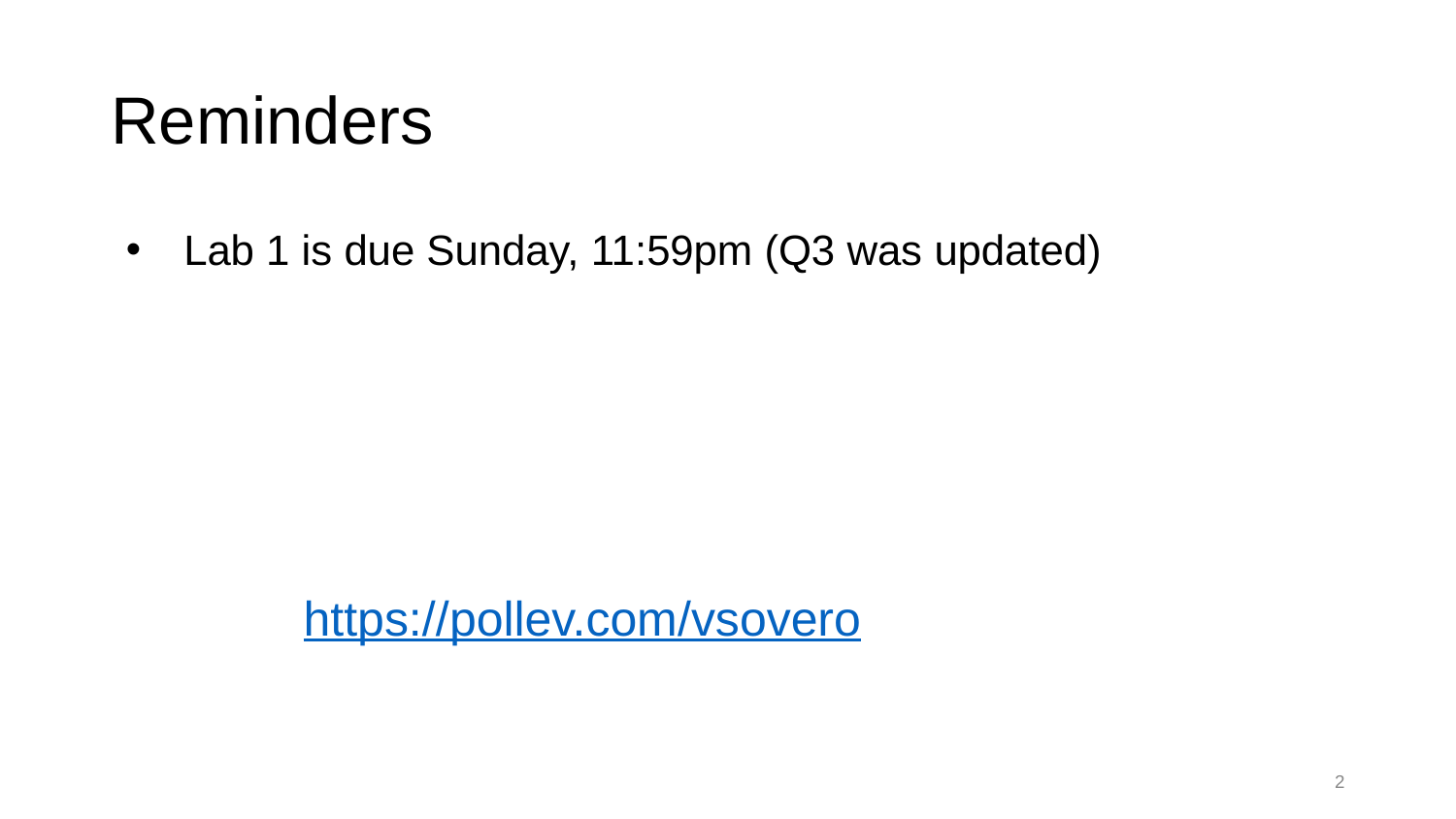

# Reminders
Lab 1 is due Sunday, 11:59pm (Q3 was updated)

https://pollev.com/vsovero
2